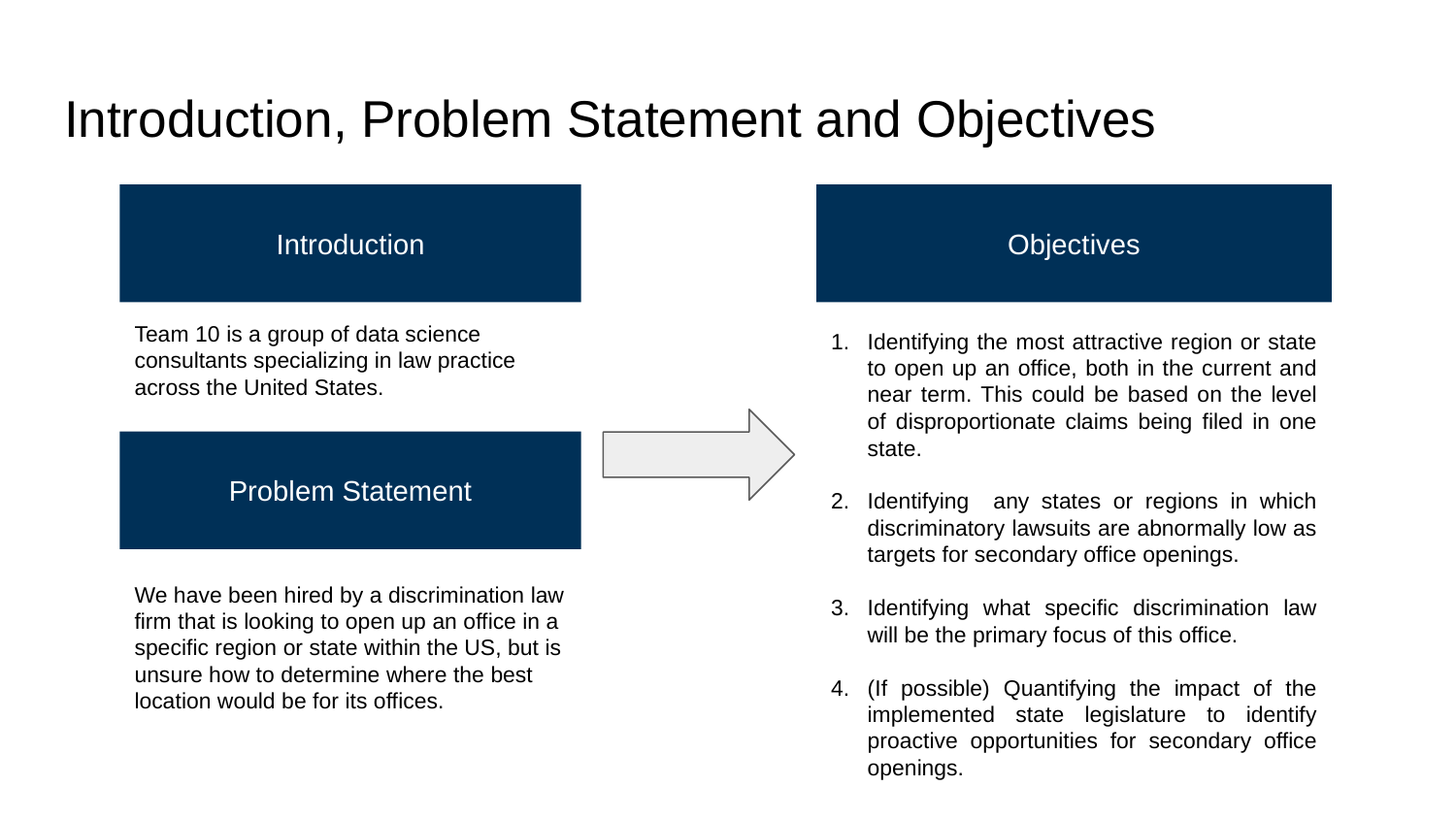

# Introduction, Problem Statement and Objectives
Introduction
Objectives
Team 10 is a group of data science consultants specializing in law practice across the United States.
Identifying the most attractive region or state to open up an office, both in the current and near term. This could be based on the level of disproportionate claims being filed in one state.

Identifying  any states or regions in which discriminatory lawsuits are abnormally low as targets for secondary office openings.

Identifying what specific discrimination law will be the primary focus of this office.

(If possible) Quantifying the impact of the implemented state legislature to identify proactive opportunities for secondary office openings.

Problem Statement
We have been hired by a discrimination law firm that is looking to open up an office in a specific region or state within the US, but is unsure how to determine where the best location would be for its offices.